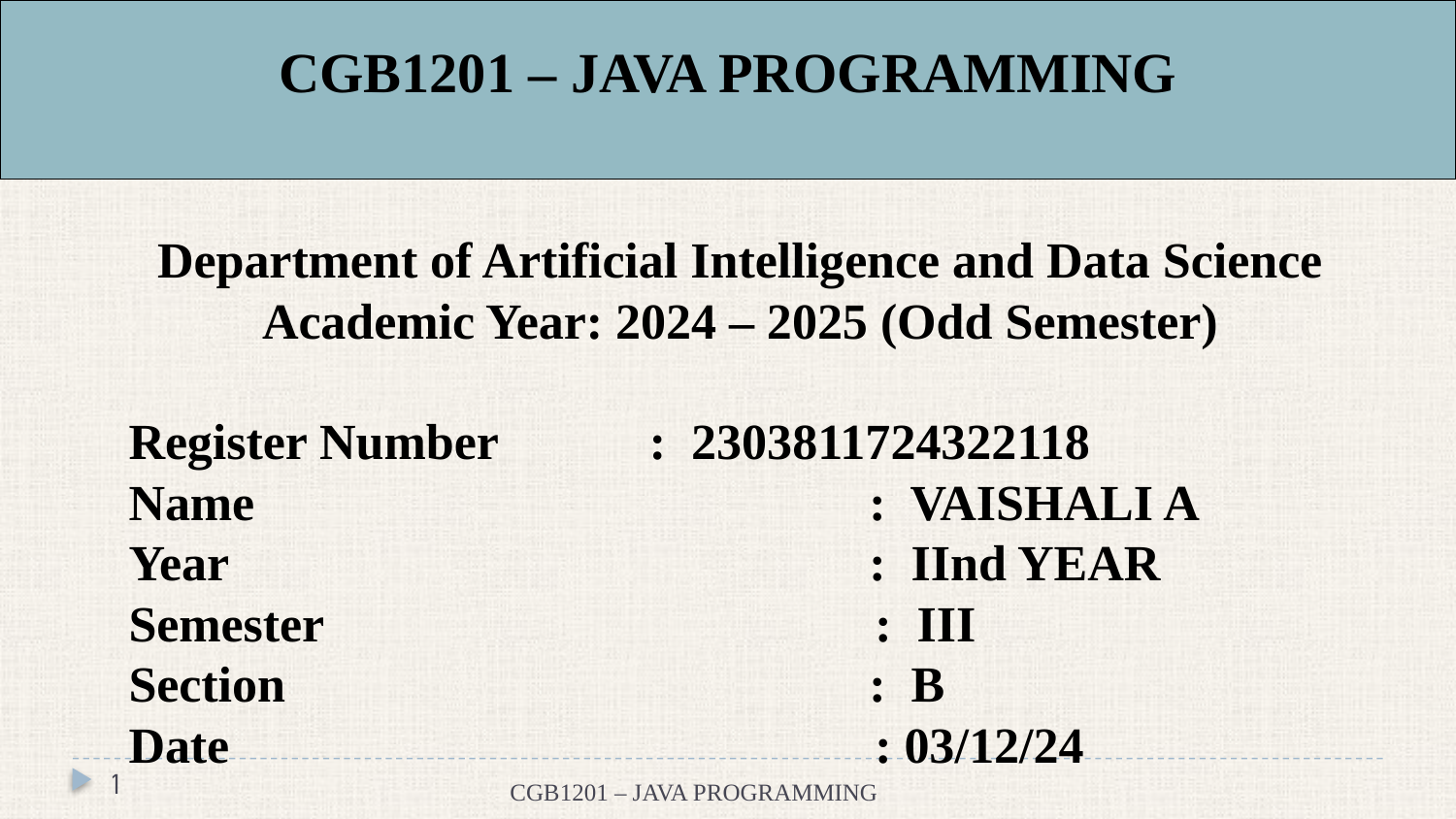

# CGB1201 – JAVA PROGRAMMING

Department of Artificial Intelligence and Data Science
Academic Year: 2024 – 2025 (Odd Semester)

Register Number         :  2303811724322118
Name			                	 :  VAISHALI A
Year			         		 :  IInd YEAR
Semester			             :  III
Section			        	 :  B
Date			 	             : 03/12/24
1
CGB1201 – JAVA PROGRAMMING